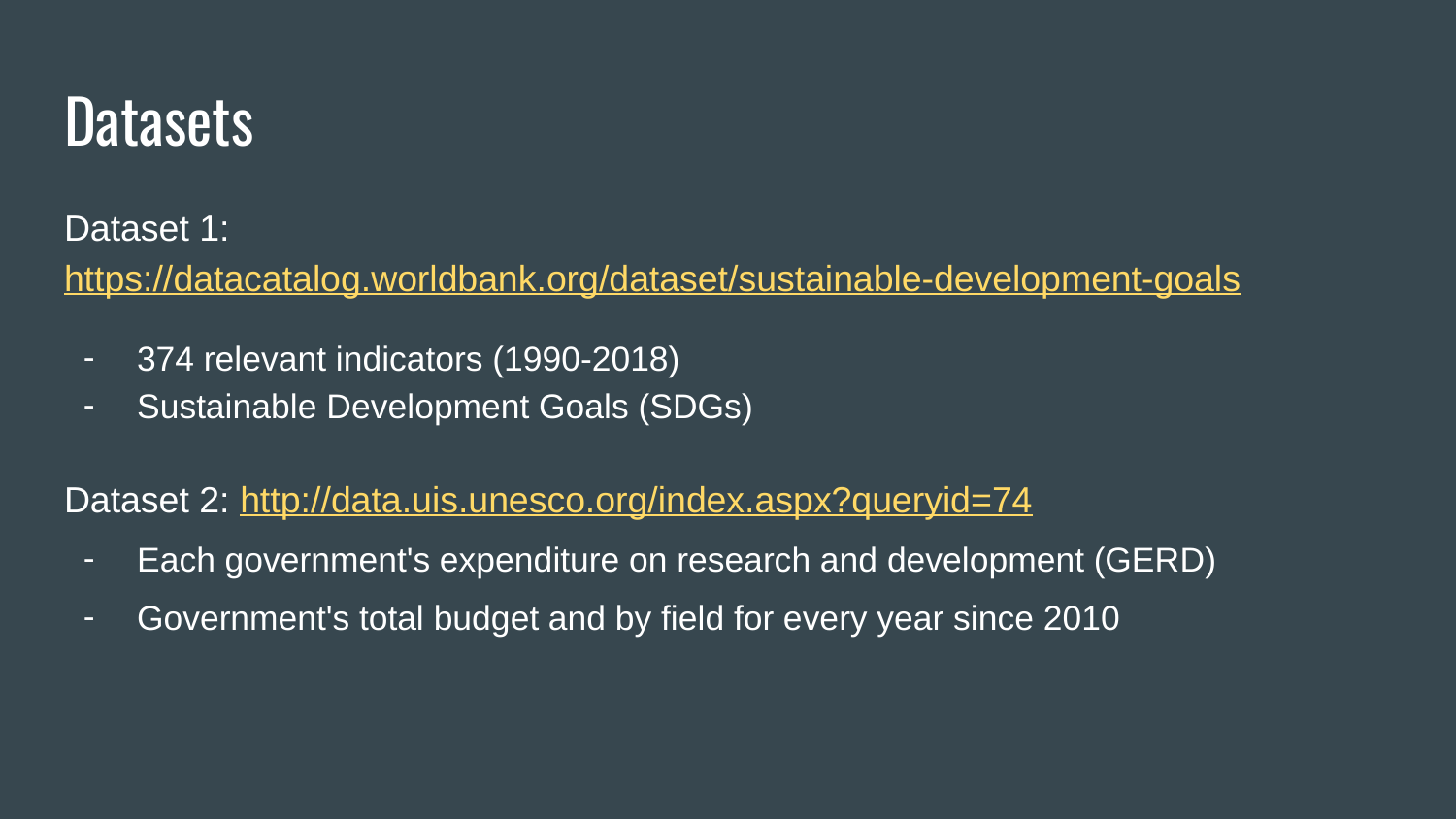

# Datasets
Dataset 1: https://datacatalog.worldbank.org/dataset/sustainable-development-goals
374 relevant indicators (1990-2018)
Sustainable Development Goals (SDGs)
Dataset 2: http://data.uis.unesco.org/index.aspx?queryid=74
Each government's expenditure on research and development (GERD)
Government's total budget and by field for every year since 2010